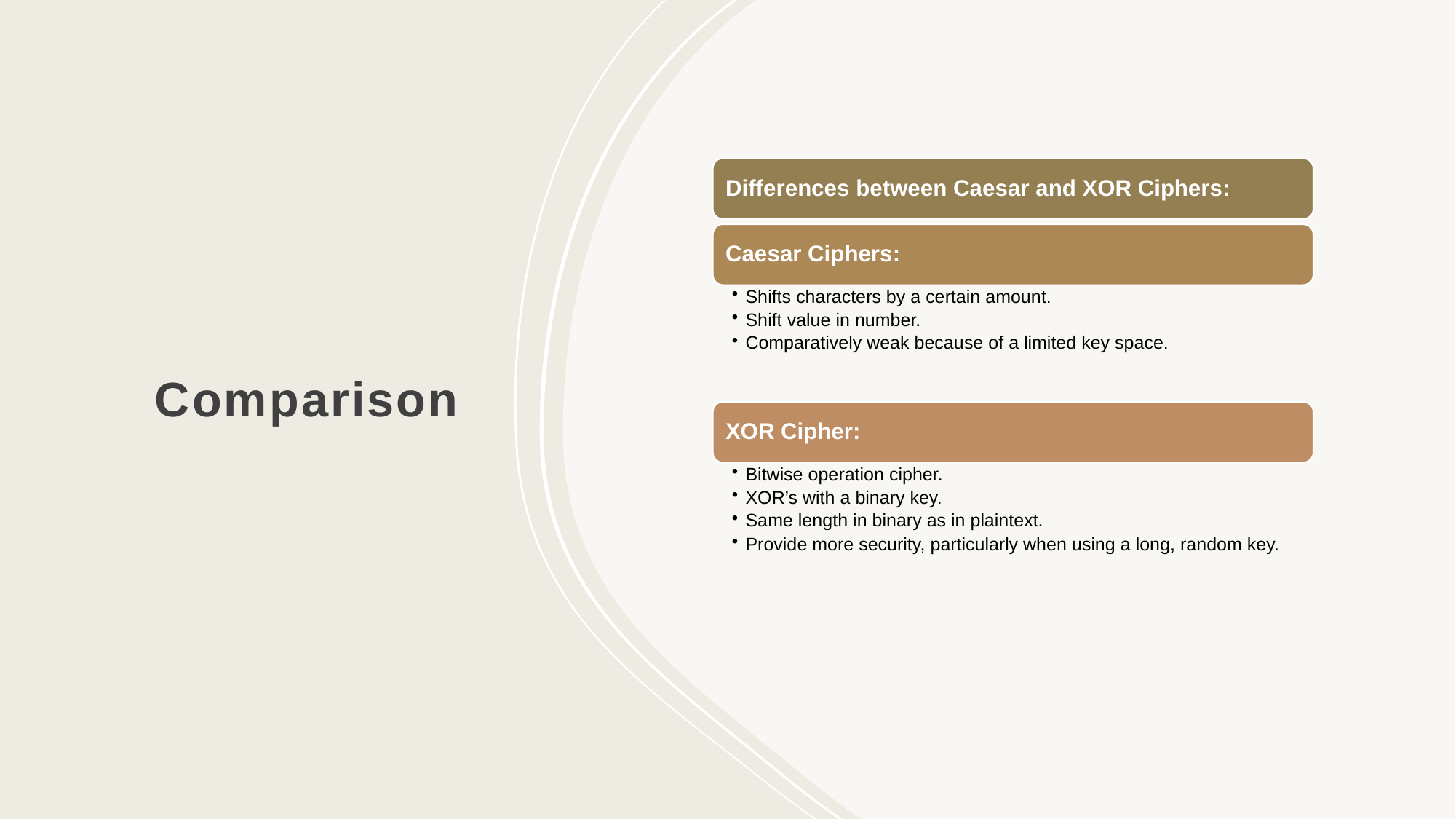

Differences between Caesar and XOR Ciphers:
Caesar Ciphers:
Shifts characters by a certain amount.
Shift value in number.
Comparatively weak because of a limited key space.
XOR Cipher:
Bitwise operation cipher.
XOR’s with a binary key.
Same length in binary as in plaintext.
Provide more security, particularly when using a long, random key.
# Comparison